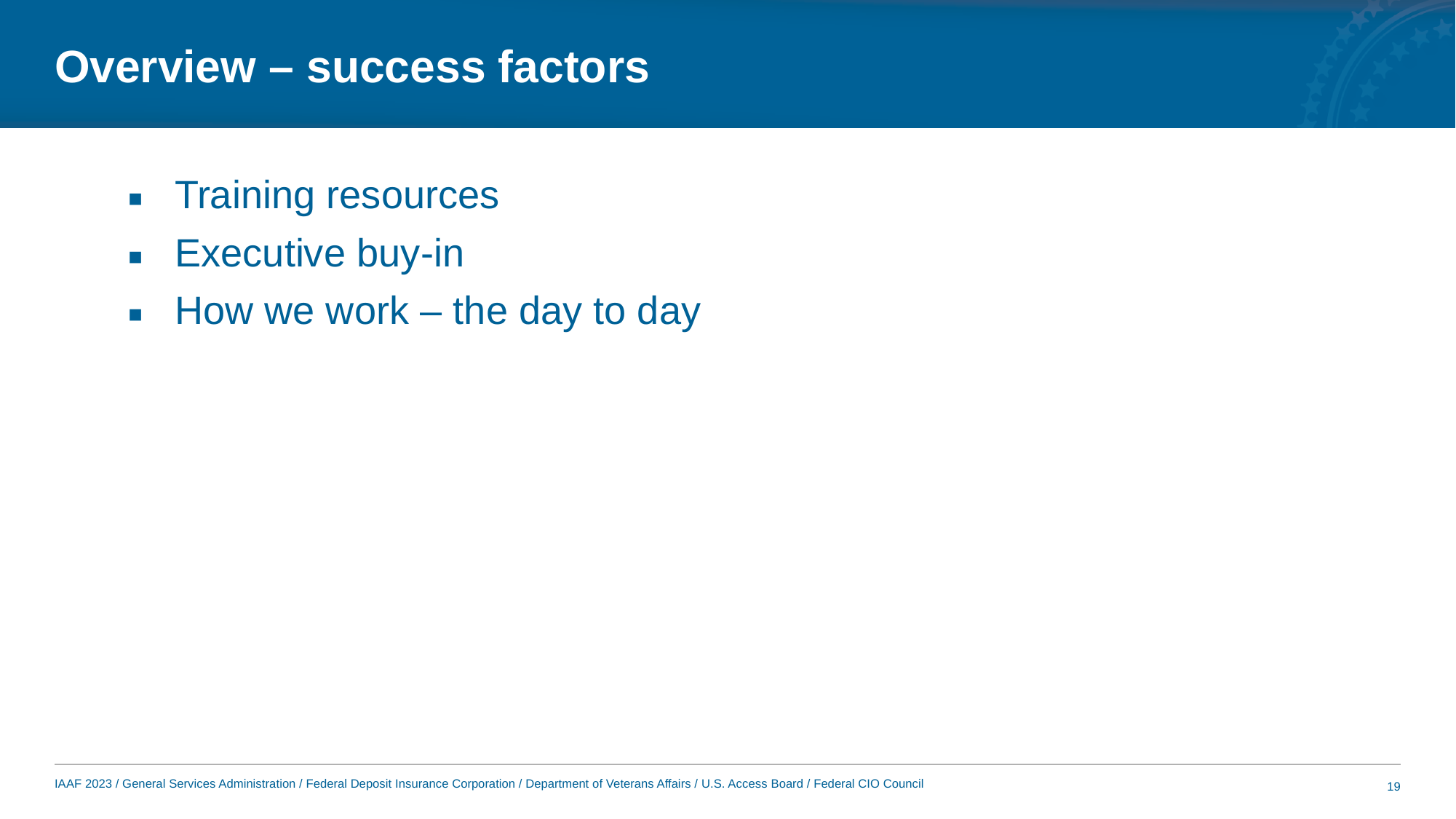

# Overview – success factors
Training resources
Executive buy-in
How we work – the day to day
19